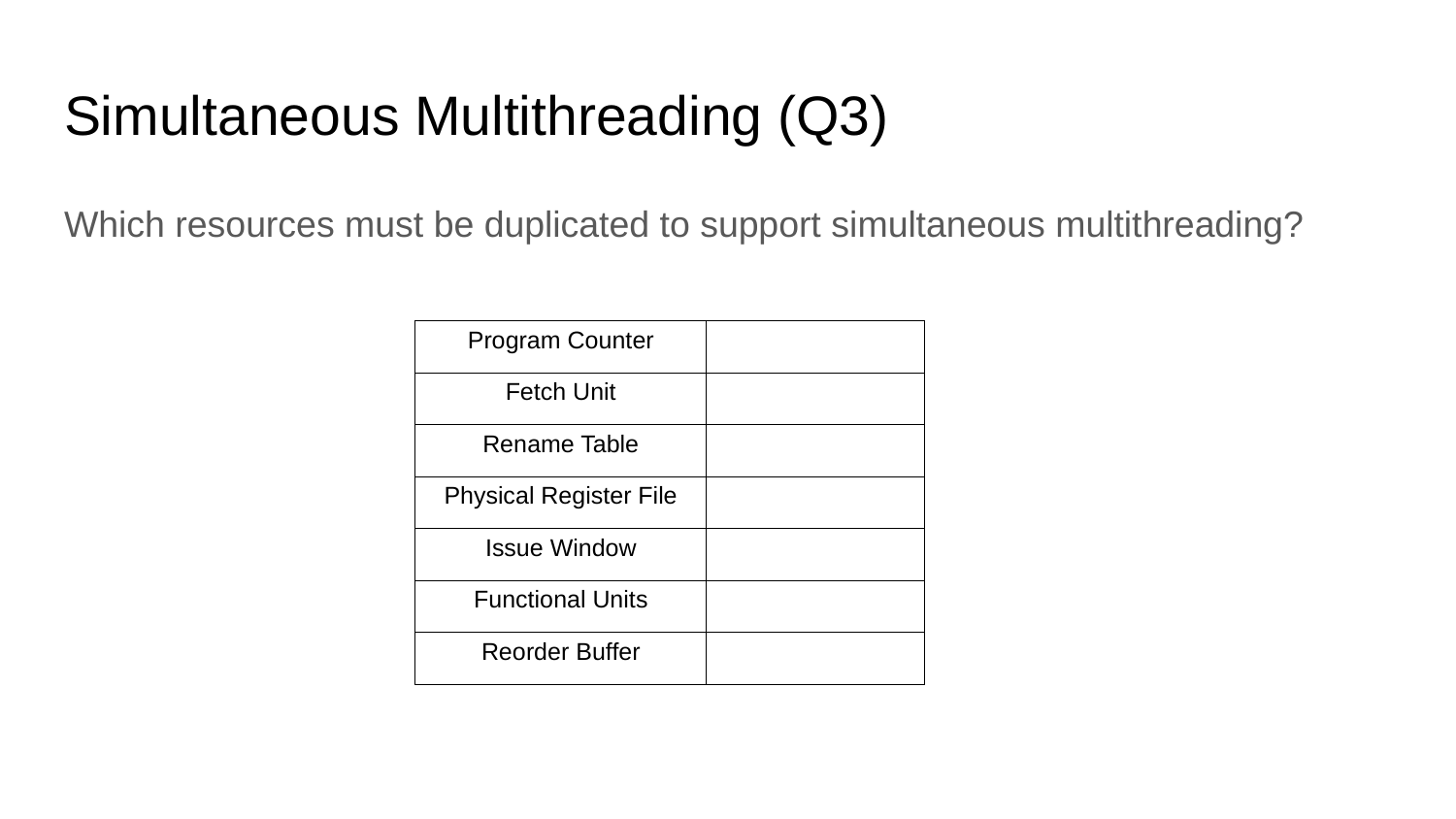

# Simultaneous Multithreading (Q3)
Which resources must be duplicated to support simultaneous multithreading?
| Program Counter |  |
| --- | --- |
| Fetch Unit |  |
| Rename Table |  |
| Physical Register File |  |
| Issue Window |  |
| Functional Units |  |
| Reorder Buffer |  |